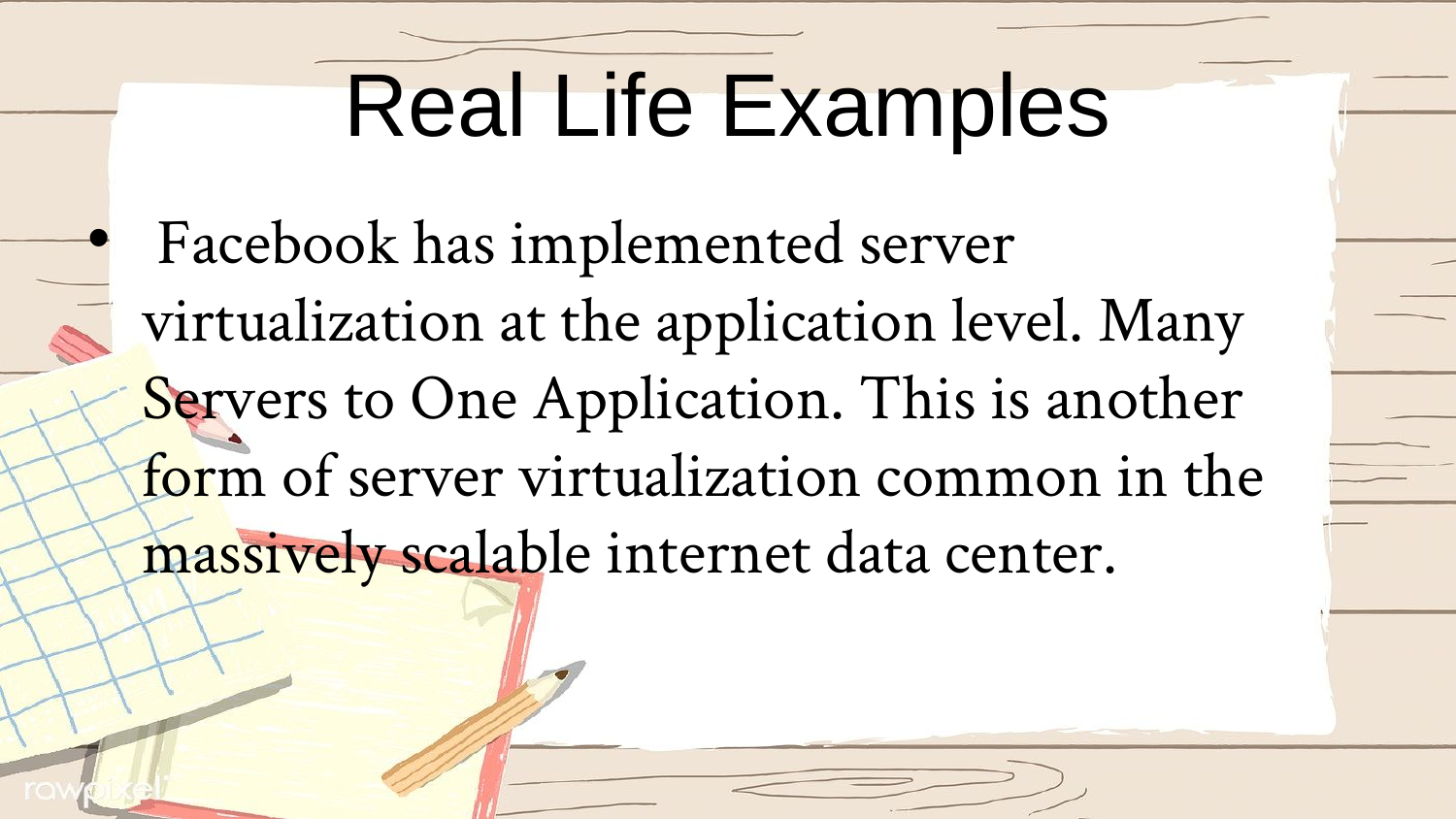

# Real Life Examples
 Facebook has implemented server virtualization at the application level. Many Servers to One Application. This is another form of server virtualization common in the massively scalable internet data center.